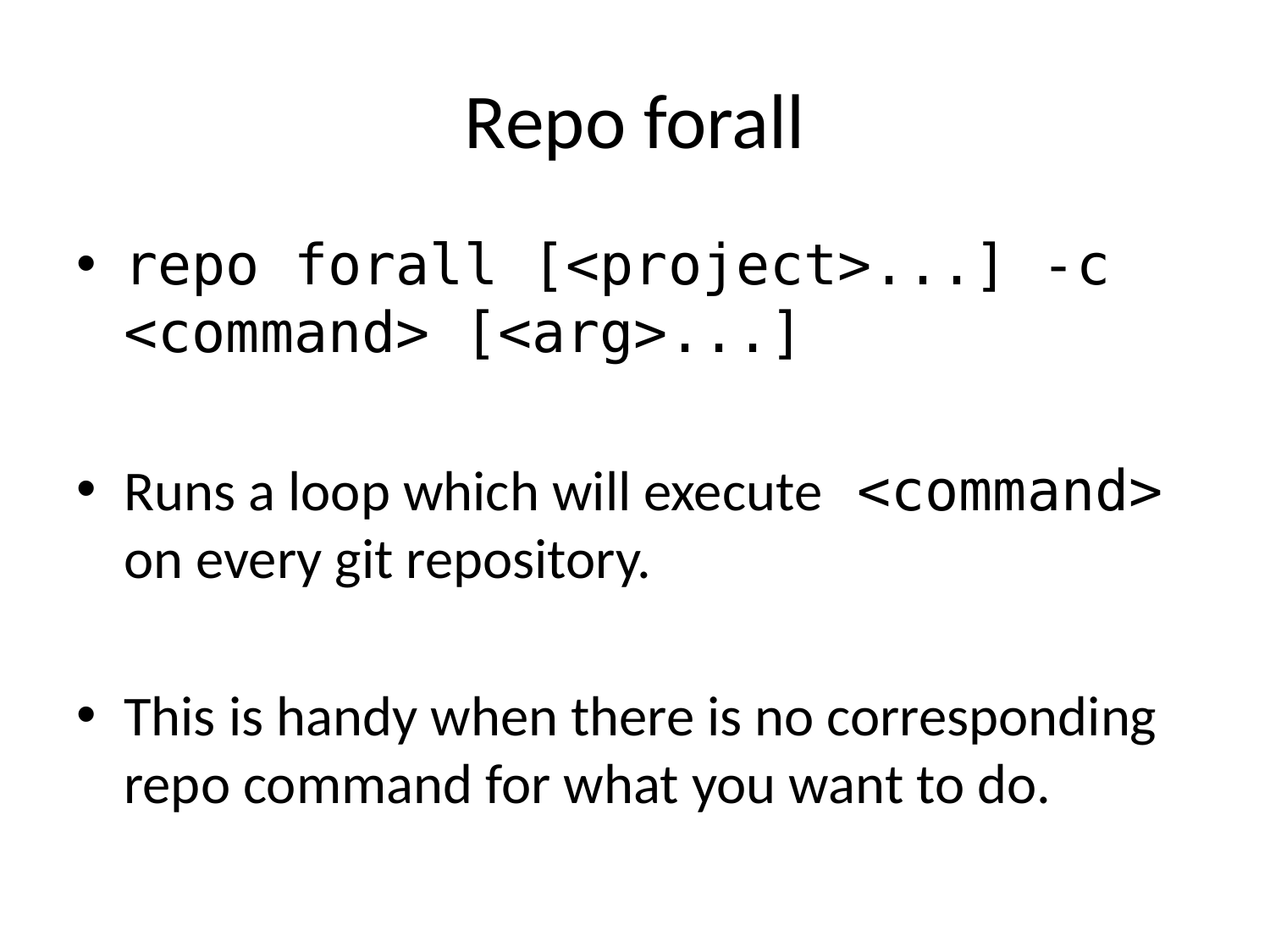

# Repo forall
repo forall [<project>...] -c <command> [<arg>...]

Runs a loop which will execute <command> on every git repository.

This is handy when there is no corresponding repo command for what you want to do.